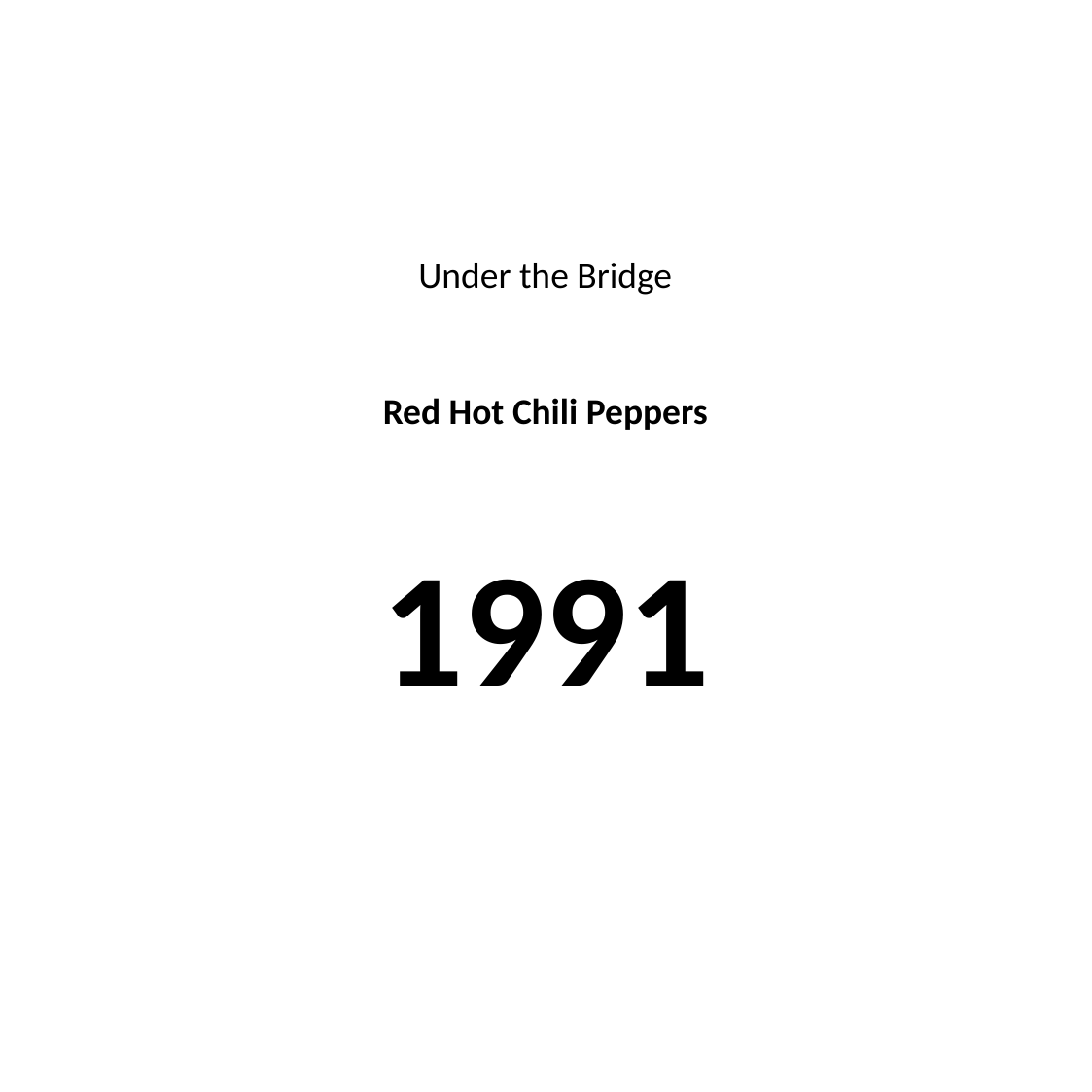

#

Under the Bridge

Red Hot Chili Peppers

1991